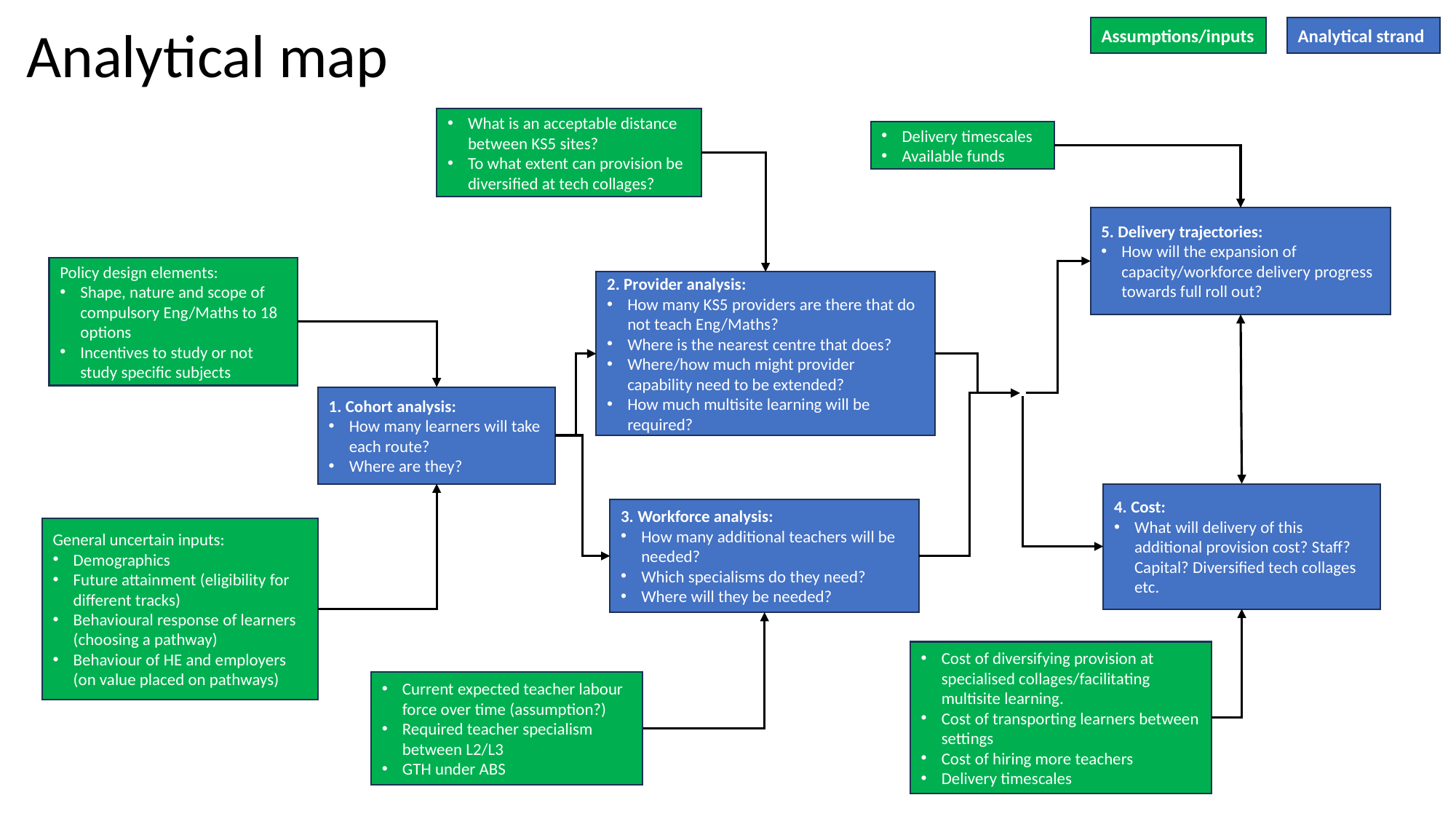

# Analytical map
Assumptions/inputs
Analytical strand
What is an acceptable distance between KS5 sites?
To what extent can provision be diversified at tech collages?
Delivery timescales
Available funds
5. Delivery trajectories:
How will the expansion of capacity/workforce delivery progress towards full roll out?
Policy design elements:
Shape, nature and scope of compulsory Eng/Maths to 18 options
Incentives to study or not study specific subjects
2. Provider analysis:
How many KS5 providers are there that do not teach Eng/Maths?
Where is the nearest centre that does?
Where/how much might provider capability need to be extended?
How much multisite learning will be required?
1. Cohort analysis:
How many learners will take each route?
Where are they?

4. Cost:
What will delivery of this  additional provision cost? Staff? Capital? Diversified tech collages etc.
3. Workforce analysis:
How many additional teachers will be needed?
Which specialisms do they need?
Where will they be needed?
General uncertain inputs:
Demographics
Future attainment (eligibility for different tracks)
Behavioural response of learners (choosing a pathway)
Behaviour of HE and employers (on value placed on pathways)
Cost of diversifying provision at specialised collages/facilitating multisite learning.
Cost of transporting learners between settings
Cost of hiring more teachers
Delivery timescales
Current expected teacher labour force over time (assumption?)
Required teacher specialism between L2/L3
GTH under ABS